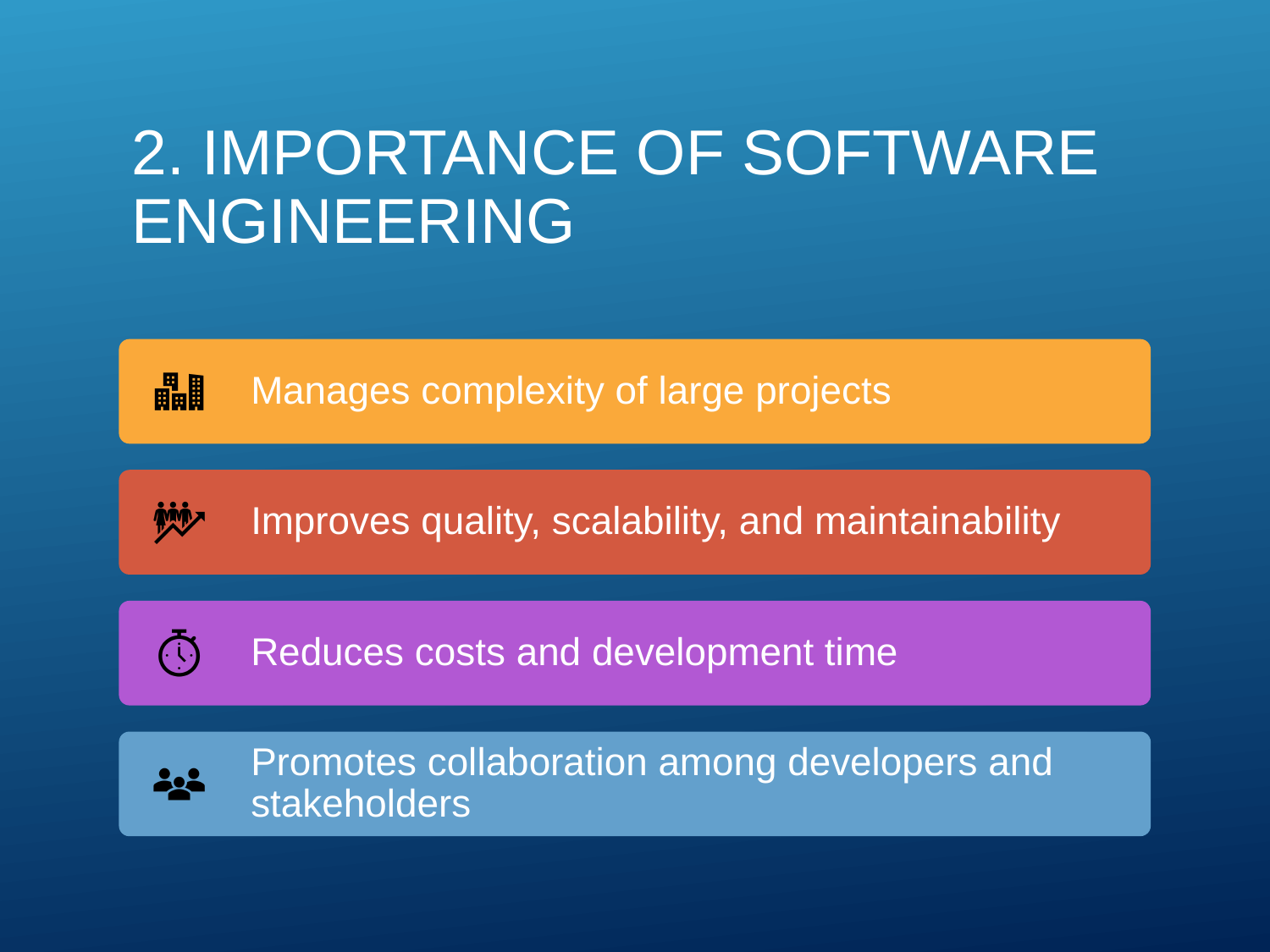

# 2. Importance of Software Engineering
Manages complexity of large projects
Improves quality, scalability, and maintainability
Reduces costs and development time
Promotes collaboration among developers and stakeholders